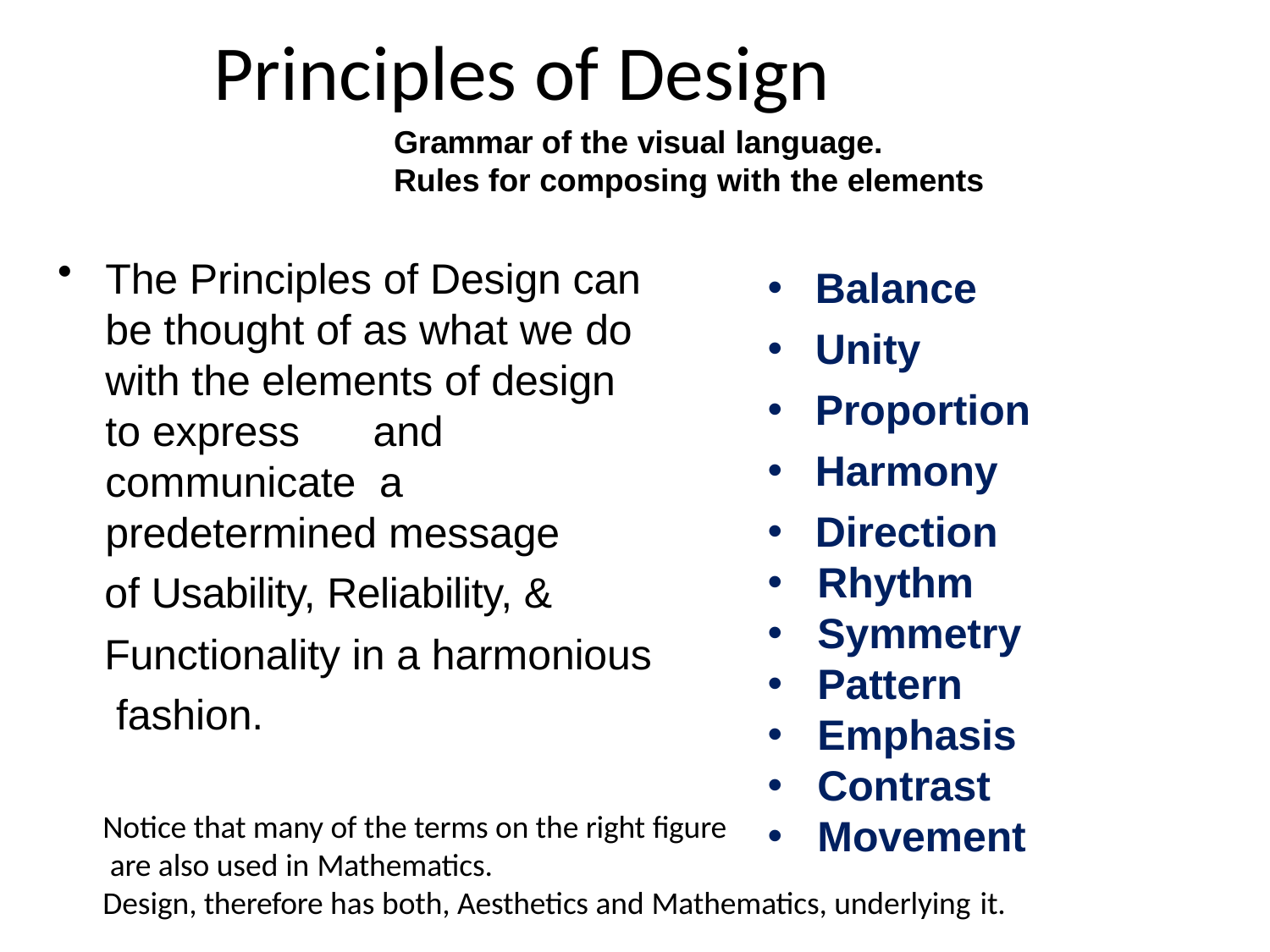

# Principles of Design
Grammar of the visual language.
Rules for composing with the elements
Balance
Unity
Proportion
Harmony
Direction
Rhythm
Symmetry
Pattern
Emphasis
Contrast
Movement
The Principles of Design can  be thought of as what we do  with the elements of design  to express	and communicate  a predetermined message
of Usability, Reliability, &  Functionality in a harmonious  fashion.
Notice that many of the terms on the right figure  are also used in Mathematics.
Design, therefore has both, Aesthetics and Mathematics, underlying it.